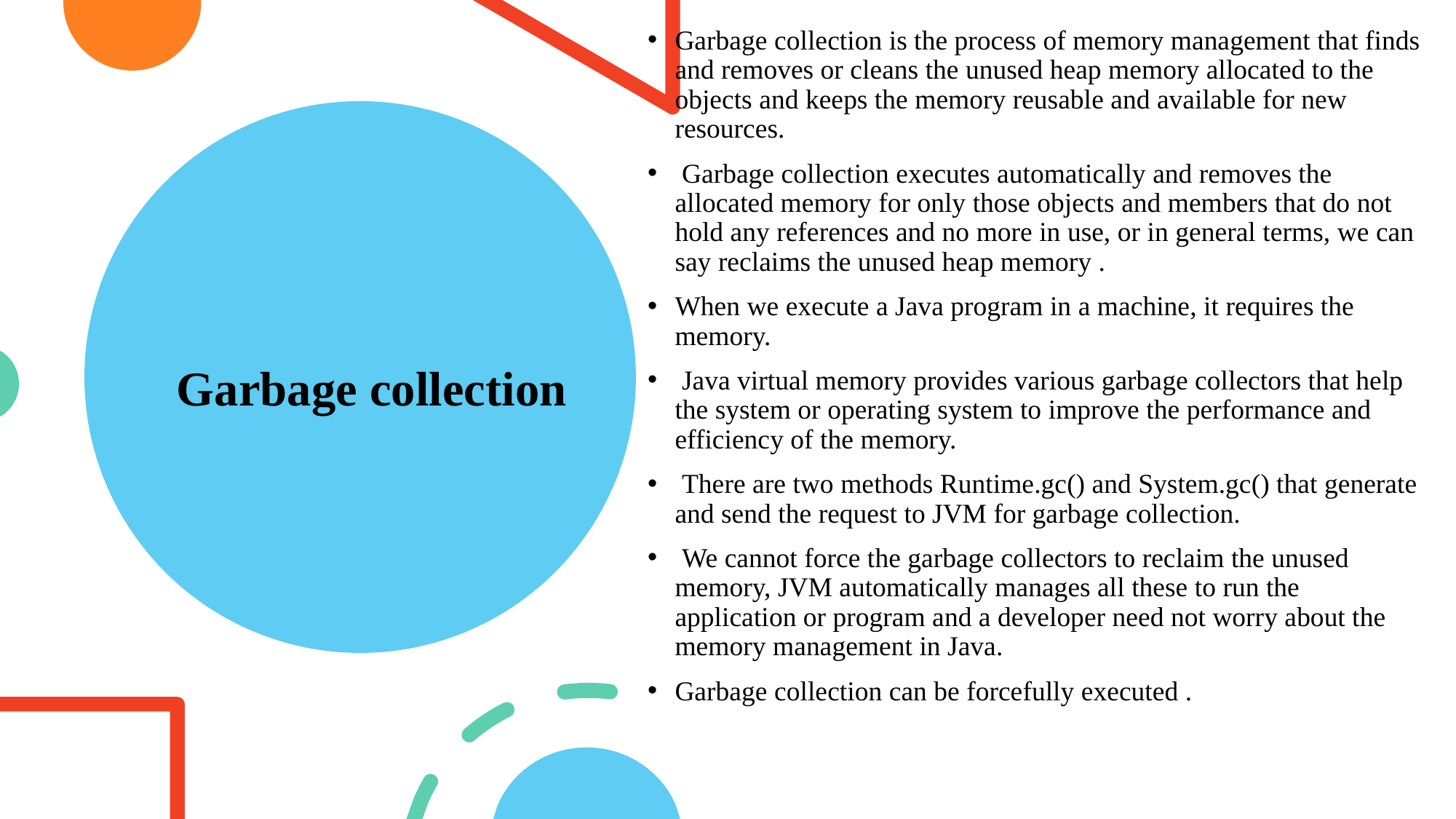

Garbage collection is the process of memory management that finds and removes or cleans the unused heap memory allocated to the objects and keeps the memory reusable and available for new resources.
 Garbage collection executes automatically and removes the allocated memory for only those objects and members that do not hold any references and no more in use, or in general terms, we can say reclaims the unused heap memory .
When we execute a Java program in a machine, it requires the memory.
 Java virtual memory provides various garbage collectors that help the system or operating system to improve the performance and efficiency of the memory.
 There are two methods Runtime.gc() and System.gc() that generate and send the request to JVM for garbage collection.
 We cannot force the garbage collectors to reclaim the unused memory, JVM automatically manages all these to run the application or program and a developer need not worry about the memory management in Java.
Garbage collection can be forcefully executed .

# Garbage collection